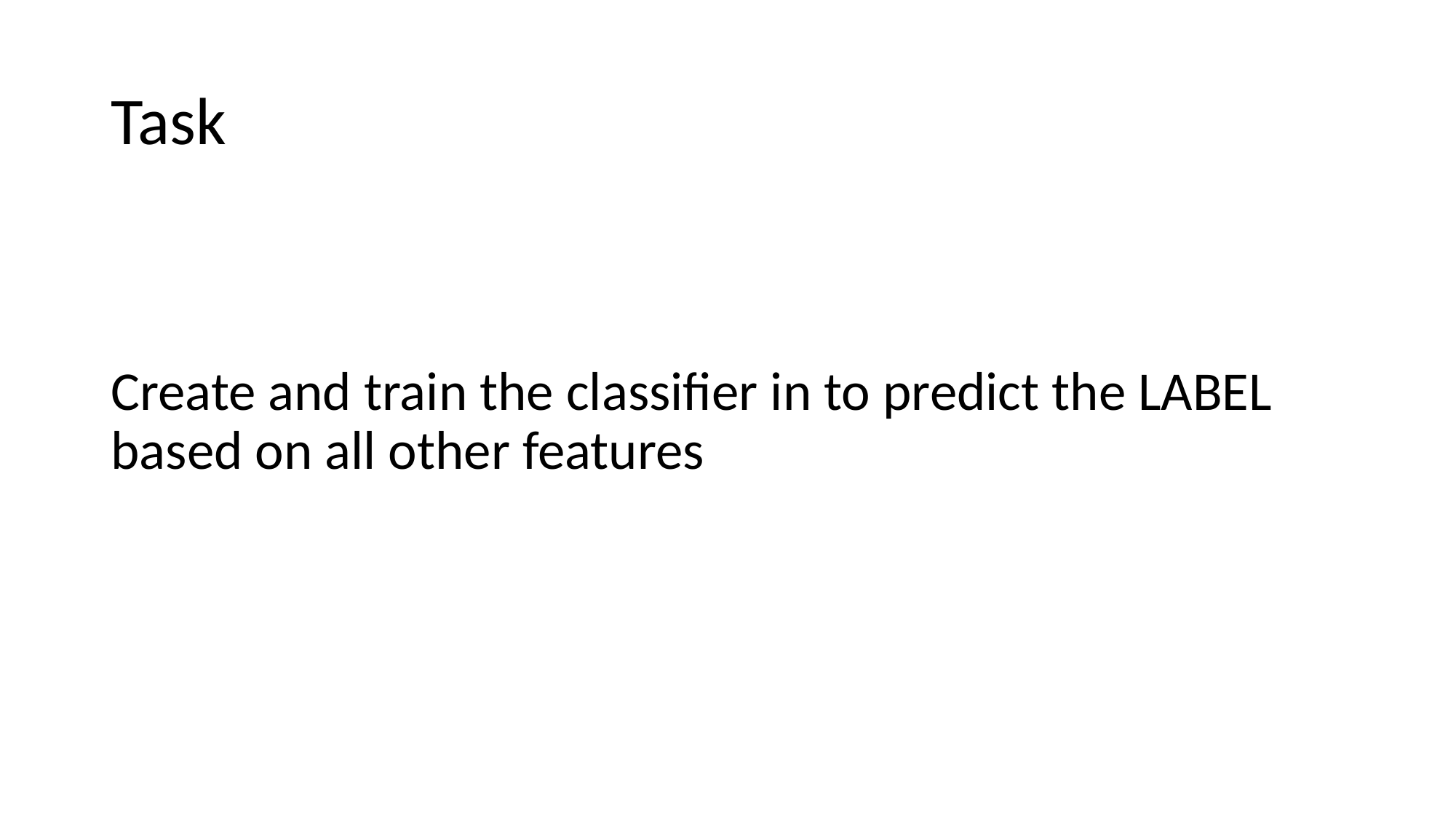

# Task
Create and train the classifier in to predict the LABEL based on all other features